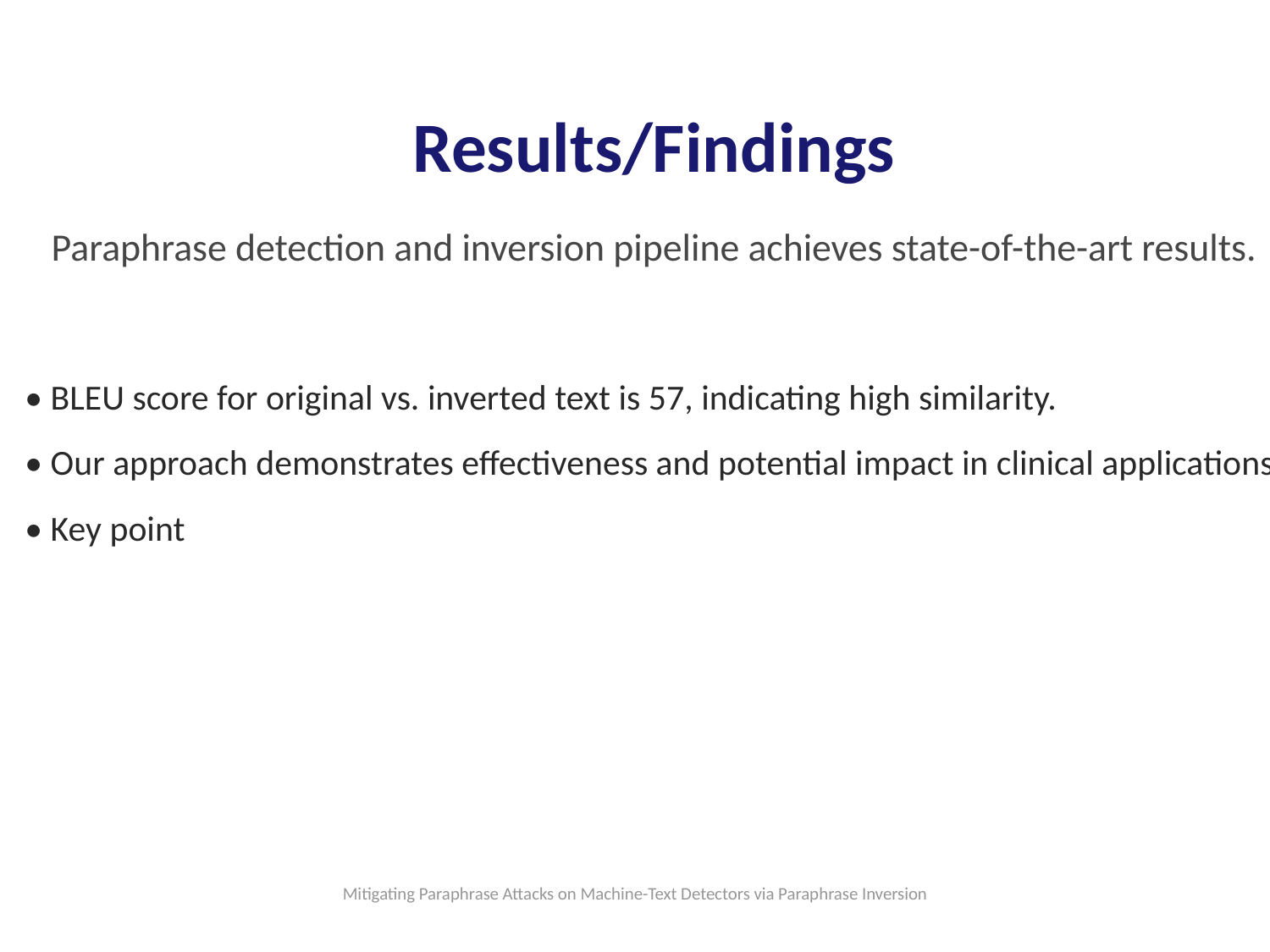

Results/Findings
Paraphrase detection and inversion pipeline achieves state-of-the-art results.
• BLEU score for original vs. inverted text is 57, indicating high similarity.
• Our approach demonstrates effectiveness and potential impact in clinical applications.
• Key point
Mitigating Paraphrase Attacks on Machine-Text Detectors via Paraphrase Inversion